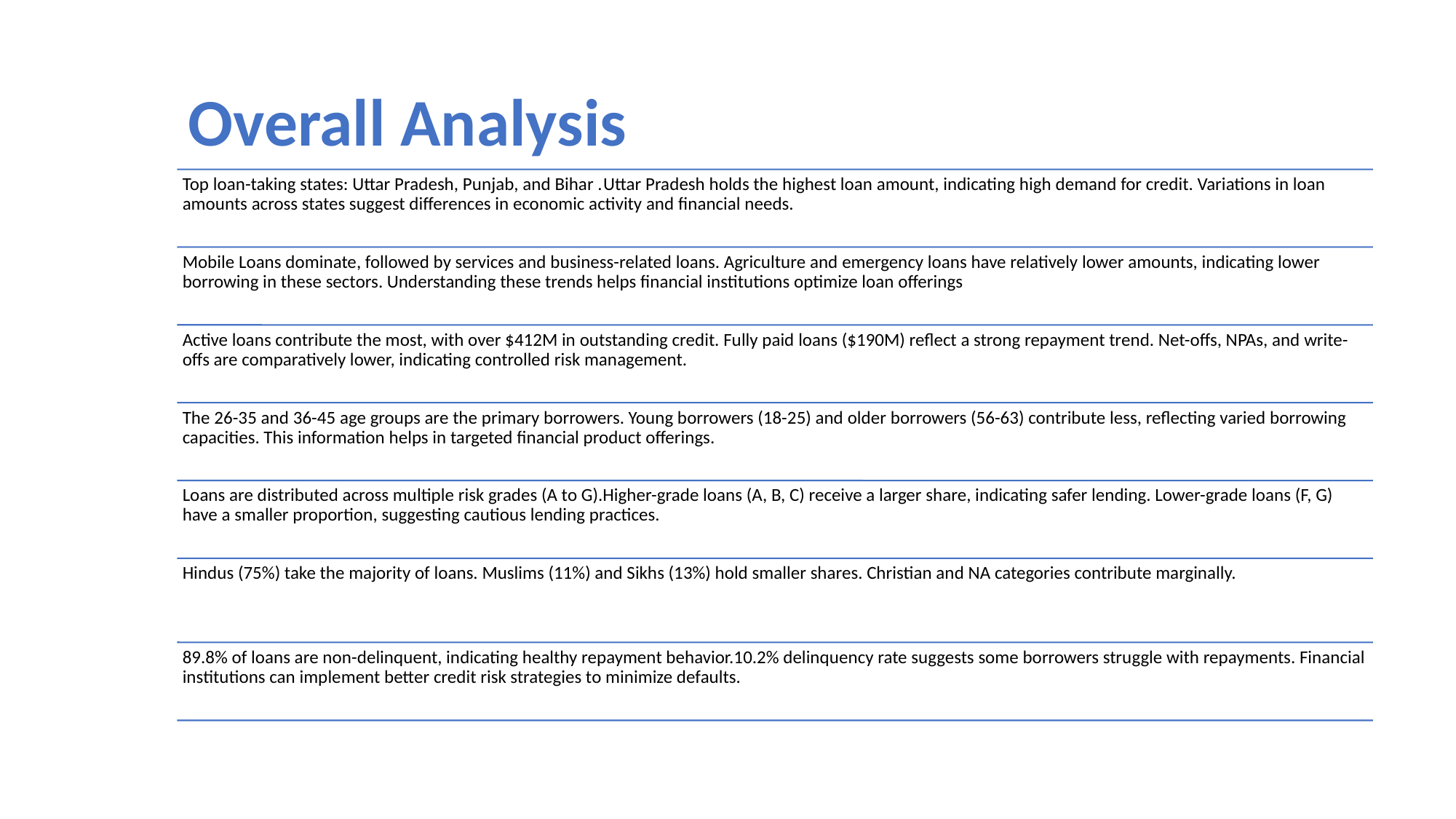

# Overall Analysis
Top loan-taking states: Uttar Pradesh, Punjab, and Bihar .Uttar Pradesh holds the highest loan amount, indicating high demand for credit. Variations in loan amounts across states suggest differences in economic activity and financial needs.
Mobile Loans dominate, followed by services and business-related loans. Agriculture and emergency loans have relatively lower amounts, indicating lower borrowing in these sectors. Understanding these trends helps financial institutions optimize loan offerings
Active loans contribute the most, with over $412M in outstanding credit. Fully paid loans ($190M) reflect a strong repayment trend. Net-offs, NPAs, and write-offs are comparatively lower, indicating controlled risk management.
The 26-35 and 36-45 age groups are the primary borrowers. Young borrowers (18-25) and older borrowers (56-63) contribute less, reflecting varied borrowing capacities. This information helps in targeted financial product offerings.
Loans are distributed across multiple risk grades (A to G).Higher-grade loans (A, B, C) receive a larger share, indicating safer lending. Lower-grade loans (F, G) have a smaller proportion, suggesting cautious lending practices.
Hindus (75%) take the majority of loans. Muslims (11%) and Sikhs (13%) hold smaller shares. Christian and NA categories contribute marginally.

89.8% of loans are non-delinquent, indicating healthy repayment behavior.10.2% delinquency rate suggests some borrowers struggle with repayments. Financial institutions can implement better credit risk strategies to minimize defaults.